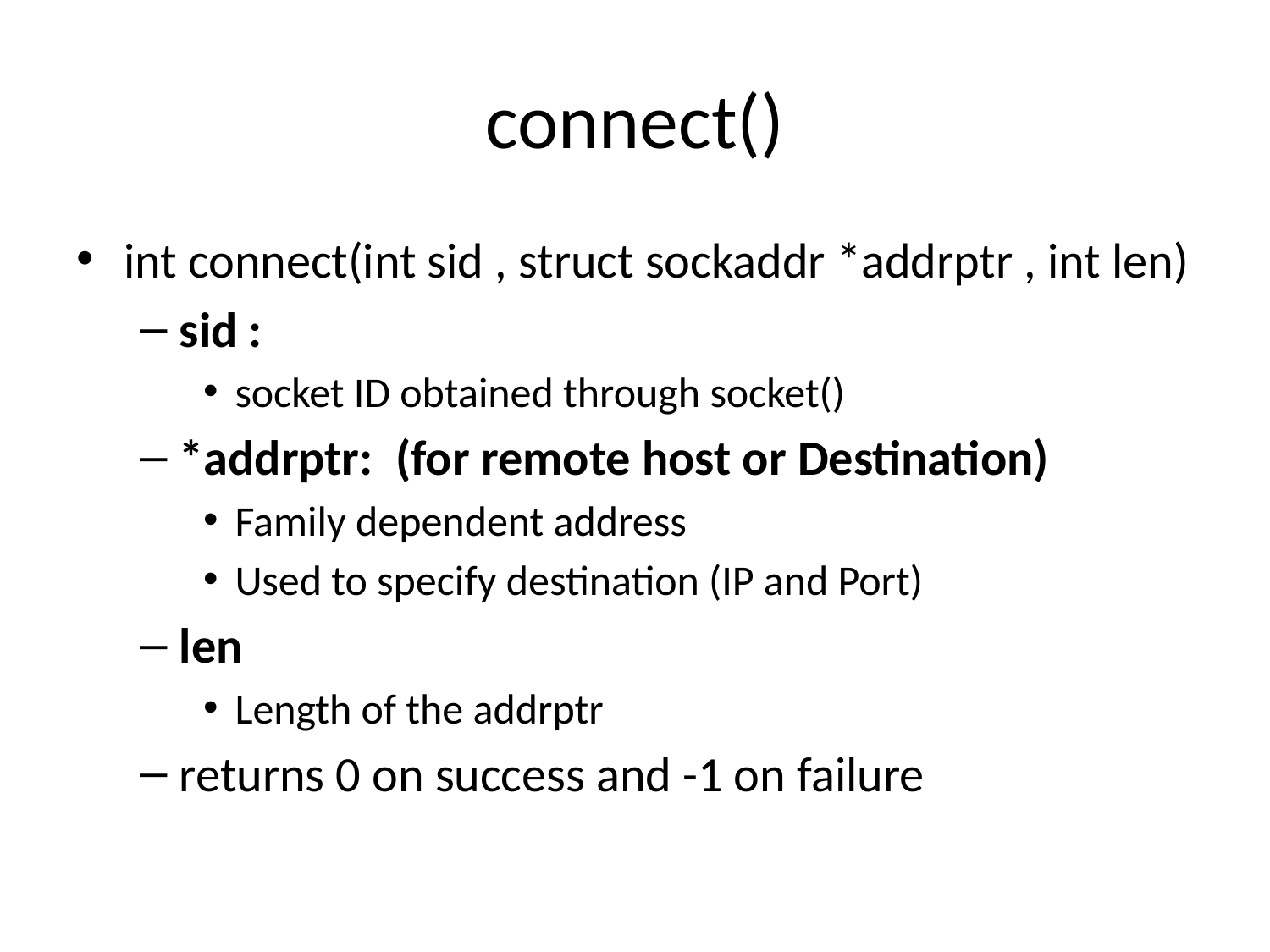

# connect()
int connect(int sid , struct sockaddr *addrptr , int len)
sid :
socket ID obtained through socket()
*addrptr:  (for remote host or Destination)
Family dependent address
Used to specify destination (IP and Port)
len
Length of the addrptr
returns 0 on success and -1 on failure